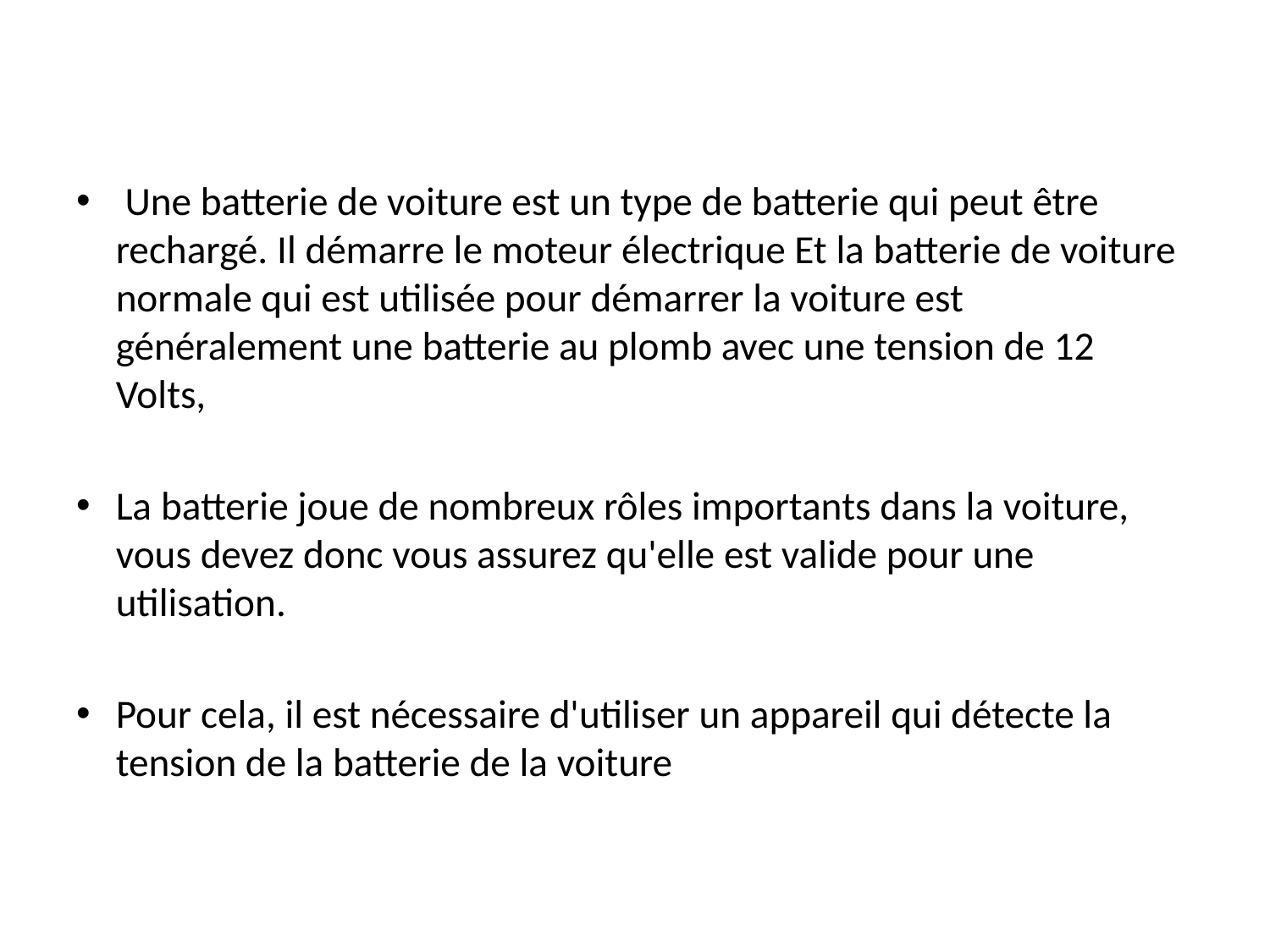

#
 Une batterie de voiture est un type de batterie qui peut être rechargé. Il démarre le moteur électrique Et la batterie de voiture normale qui est utilisée pour démarrer la voiture est généralement une batterie au plomb avec une tension de 12 Volts,

La batterie joue de nombreux rôles importants dans la voiture, vous devez donc vous assurez qu'elle est valide pour une utilisation.

Pour cela, il est nécessaire d'utiliser un appareil qui détecte la tension de la batterie de la voiture